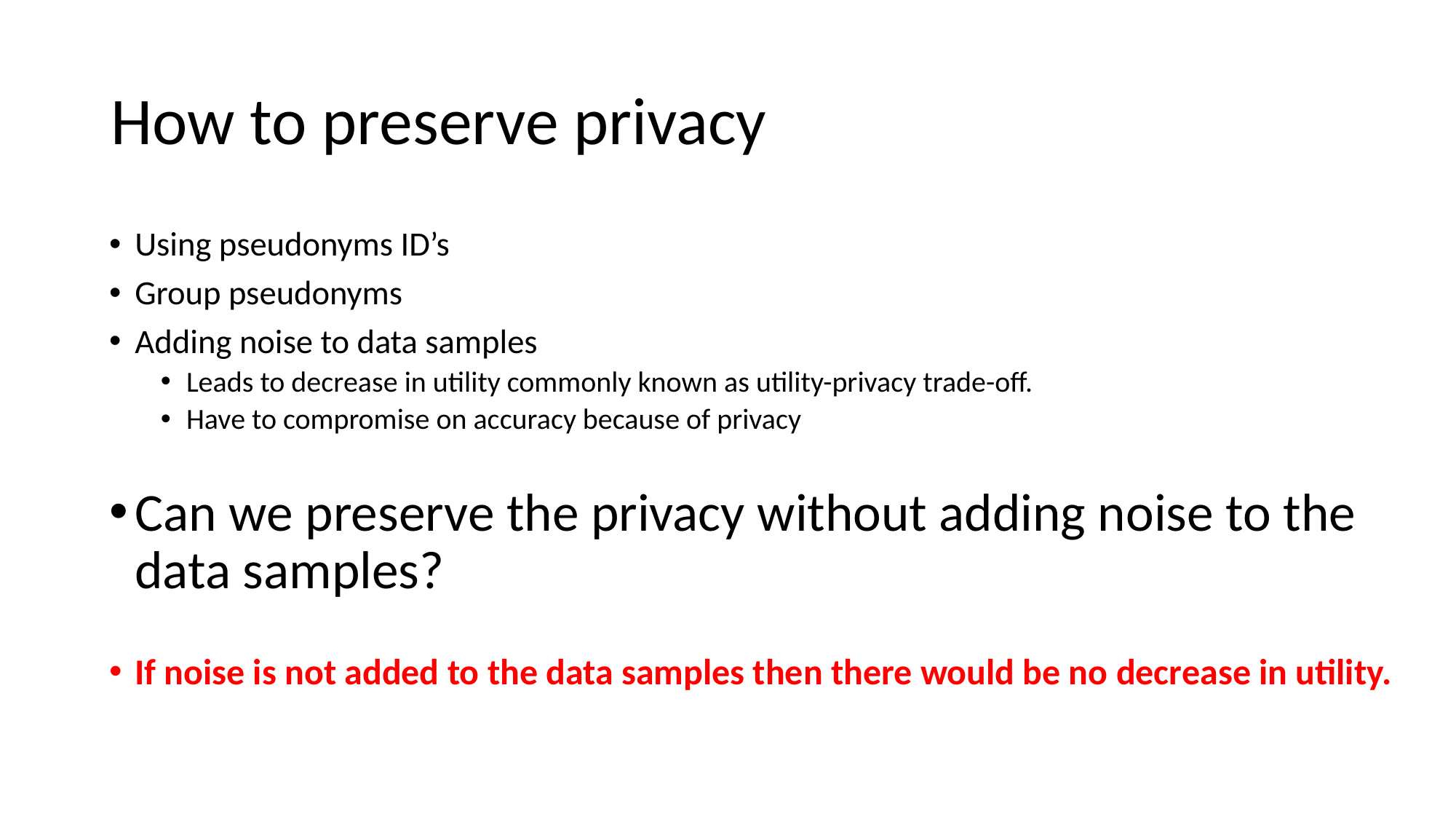

# How to preserve privacy
Using pseudonyms ID’s
Group pseudonyms
Adding noise to data samples
Leads to decrease in utility commonly known as utility-privacy trade-off.
Have to compromise on accuracy because of privacy

Can we preserve the privacy without adding noise to the data samples?

If noise is not added to the data samples then there would be no decrease in utility.